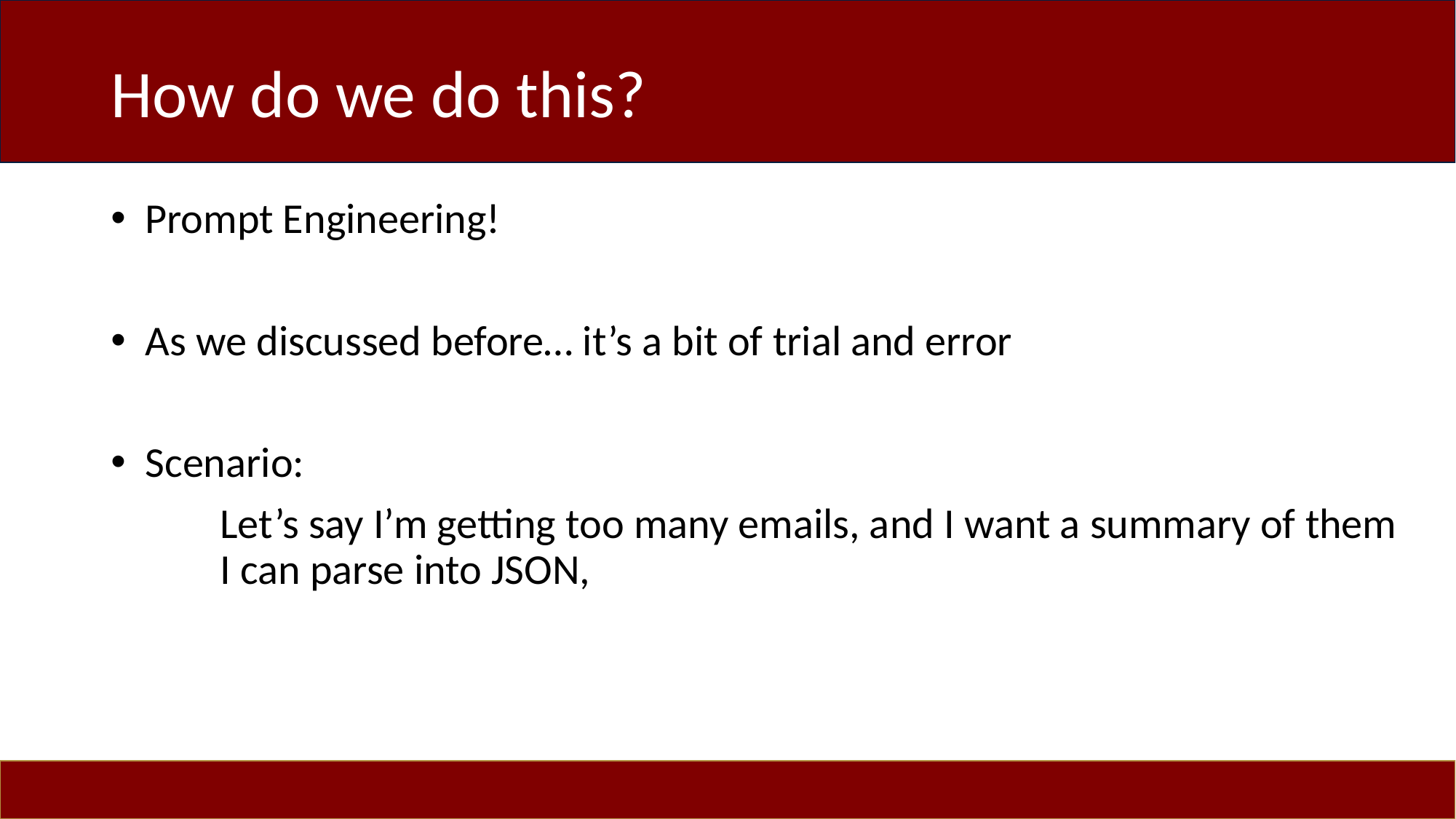

# How do we do this?
Prompt Engineering!

As we discussed before… it’s a bit of trial and error

Scenario:
	Let’s say I’m getting too many emails, and I want a summary of them 	I can parse into JSON,